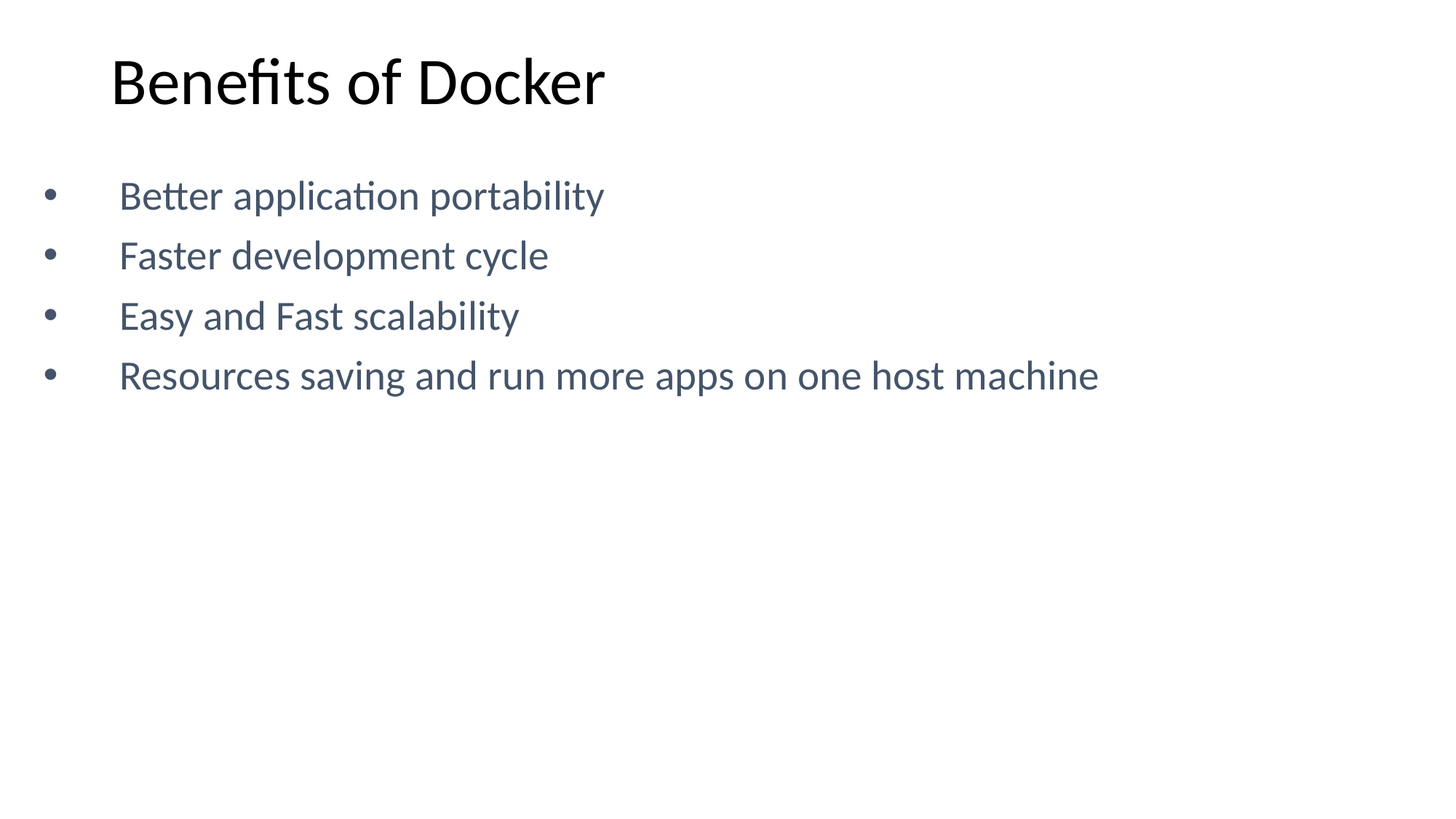

# Benefits of Docker
 Better application portability
 Faster development cycle
 Easy and Fast scalability
 Resources saving and run more apps on one host machine